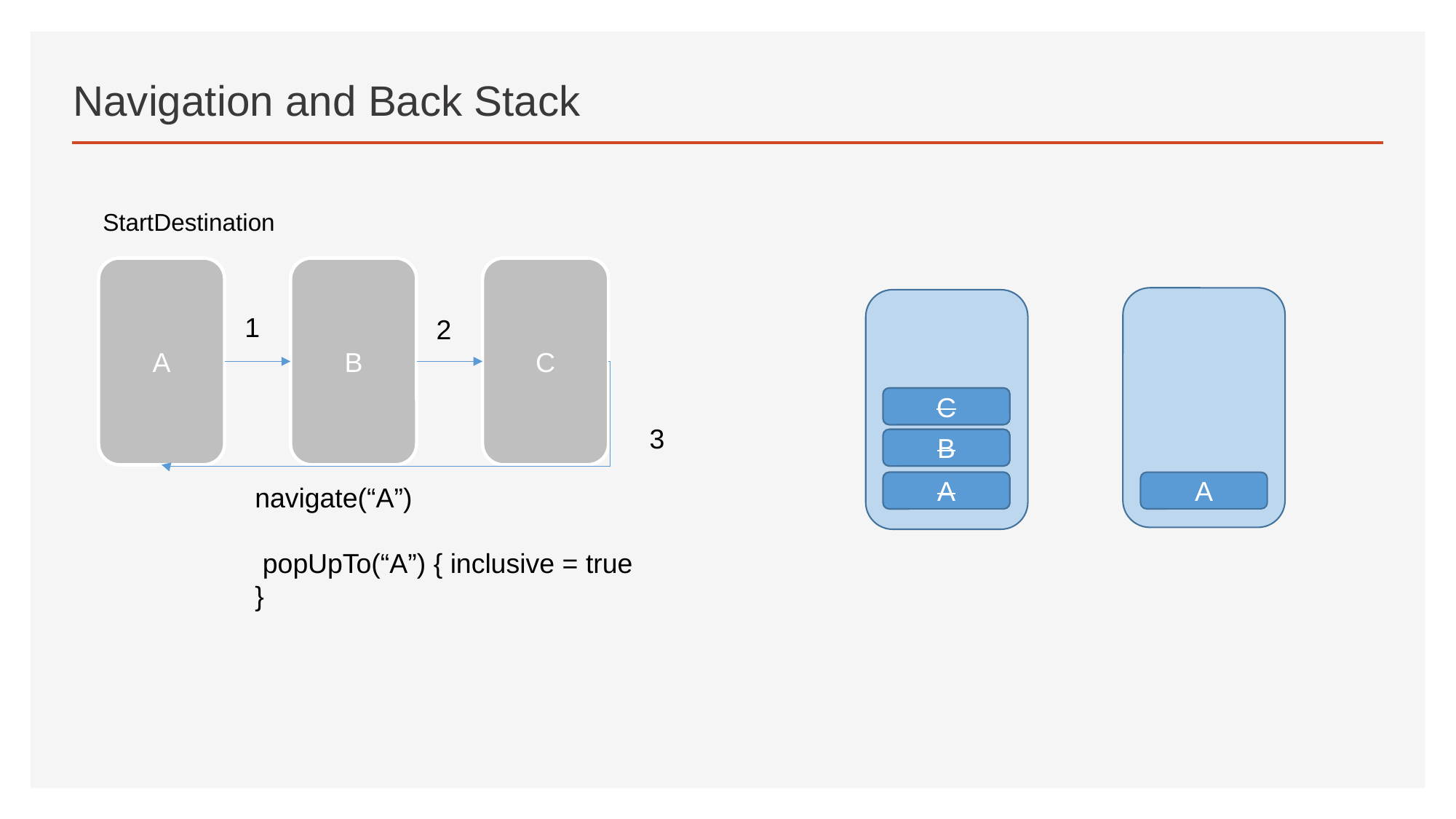

# Navigation and Back Stack
StartDestination
A
B
C

1
2
C
B
A
C
B
A
3
A
navigate(“A”)
 popUpTo(“A”) { inclusive = true }